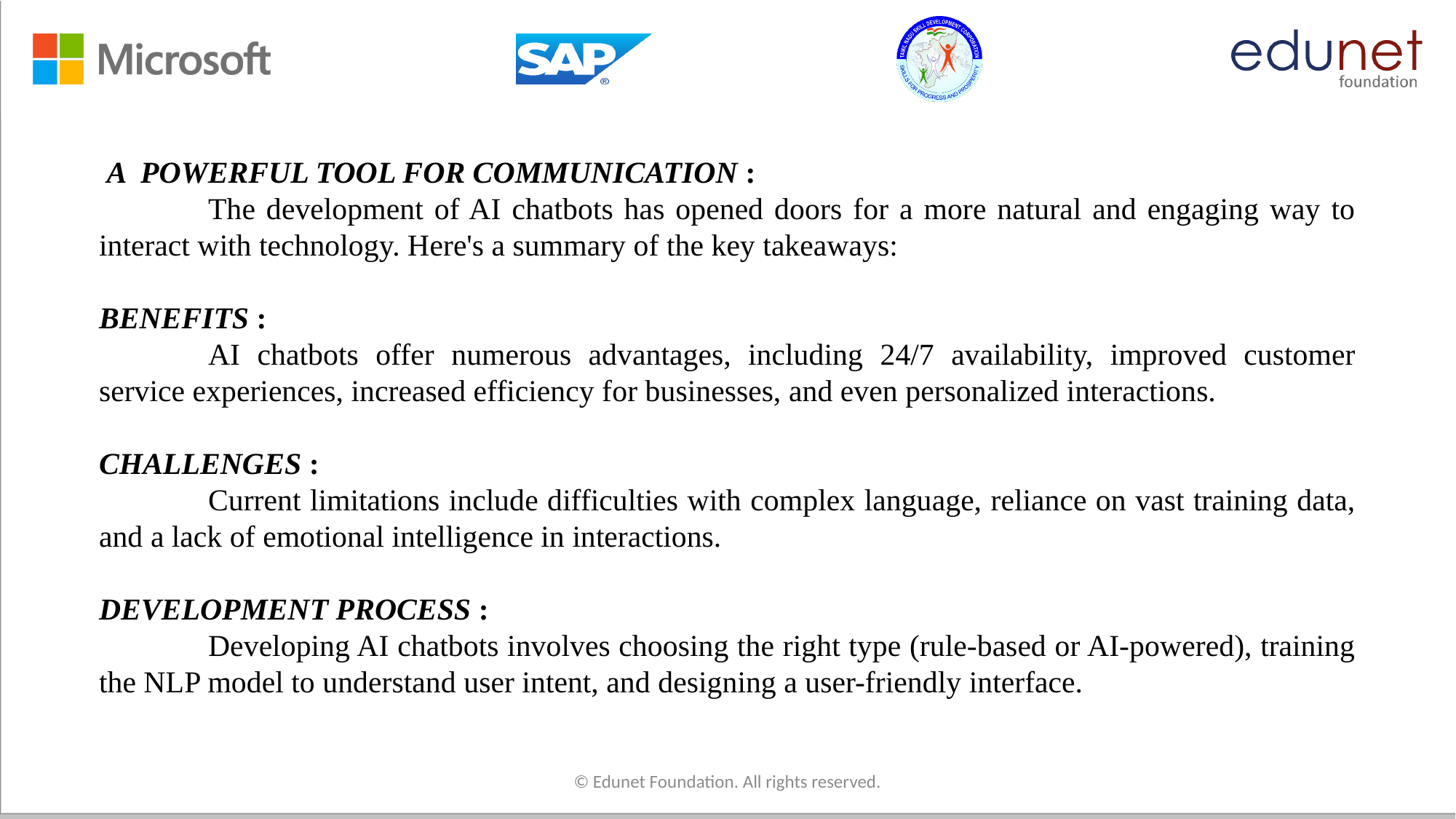

A  POWERFUL TOOL FOR COMMUNICATION :
	The development of AI chatbots has opened doors for a more natural and engaging way to interact with technology. Here's a summary of the key takeaways:

BENEFITS :
	AI chatbots offer numerous advantages, including 24/7 availability, improved customer service experiences, increased efficiency for businesses, and even personalized interactions.

CHALLENGES :
	Current limitations include difficulties with complex language, reliance on vast training data, and a lack of emotional intelligence in interactions.

DEVELOPMENT PROCESS :
	Developing AI chatbots involves choosing the right type (rule-based or AI-powered), training the NLP model to understand user intent, and designing a user-friendly interface.

© Edunet Foundation. All rights reserved.